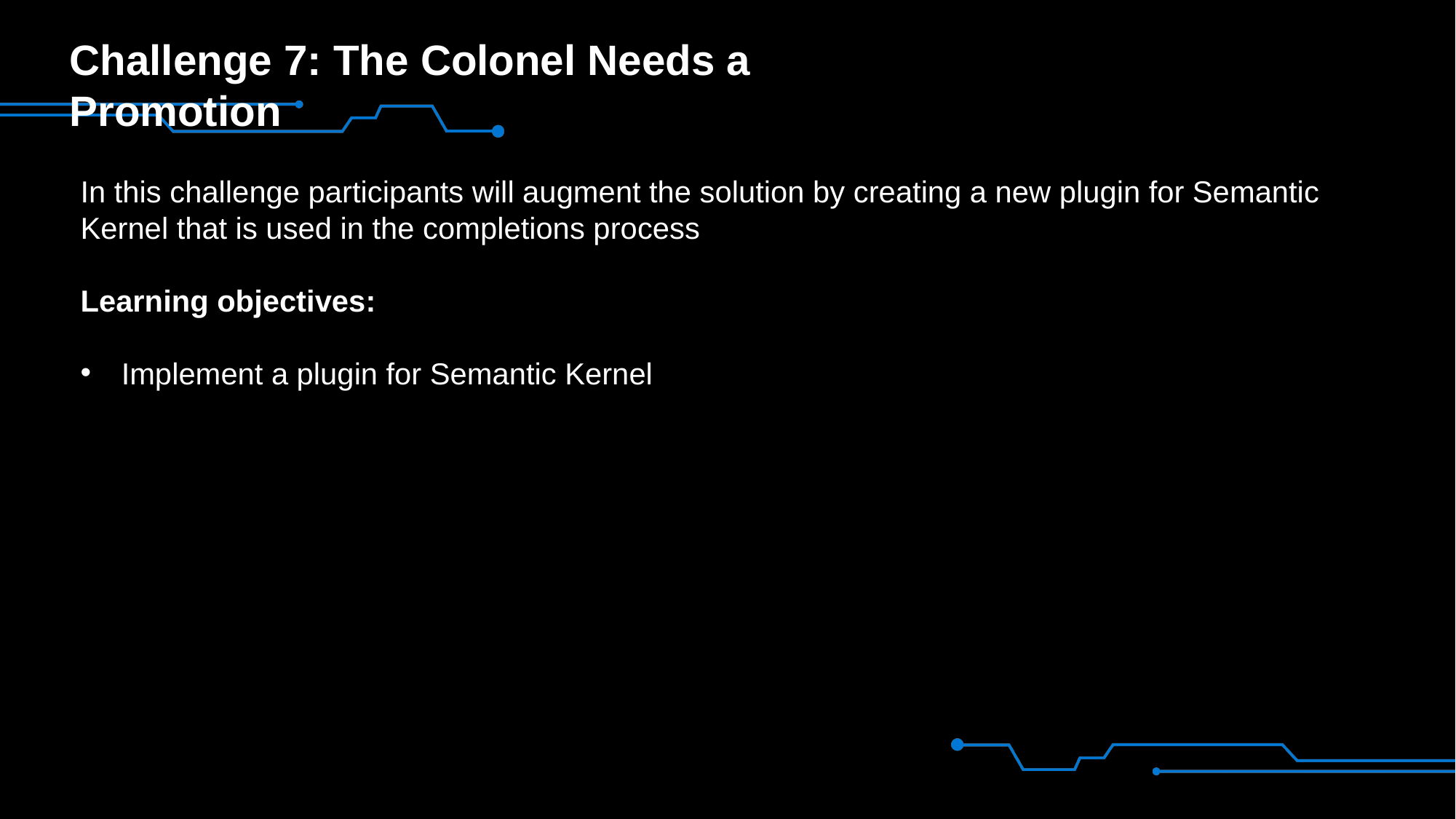

# Challenge 7: The Colonel Needs a Promotion
In this challenge participants will augment the solution by creating a new plugin for Semantic Kernel that is used in the completions process

Learning objectives:

Implement a plugin for Semantic Kernel